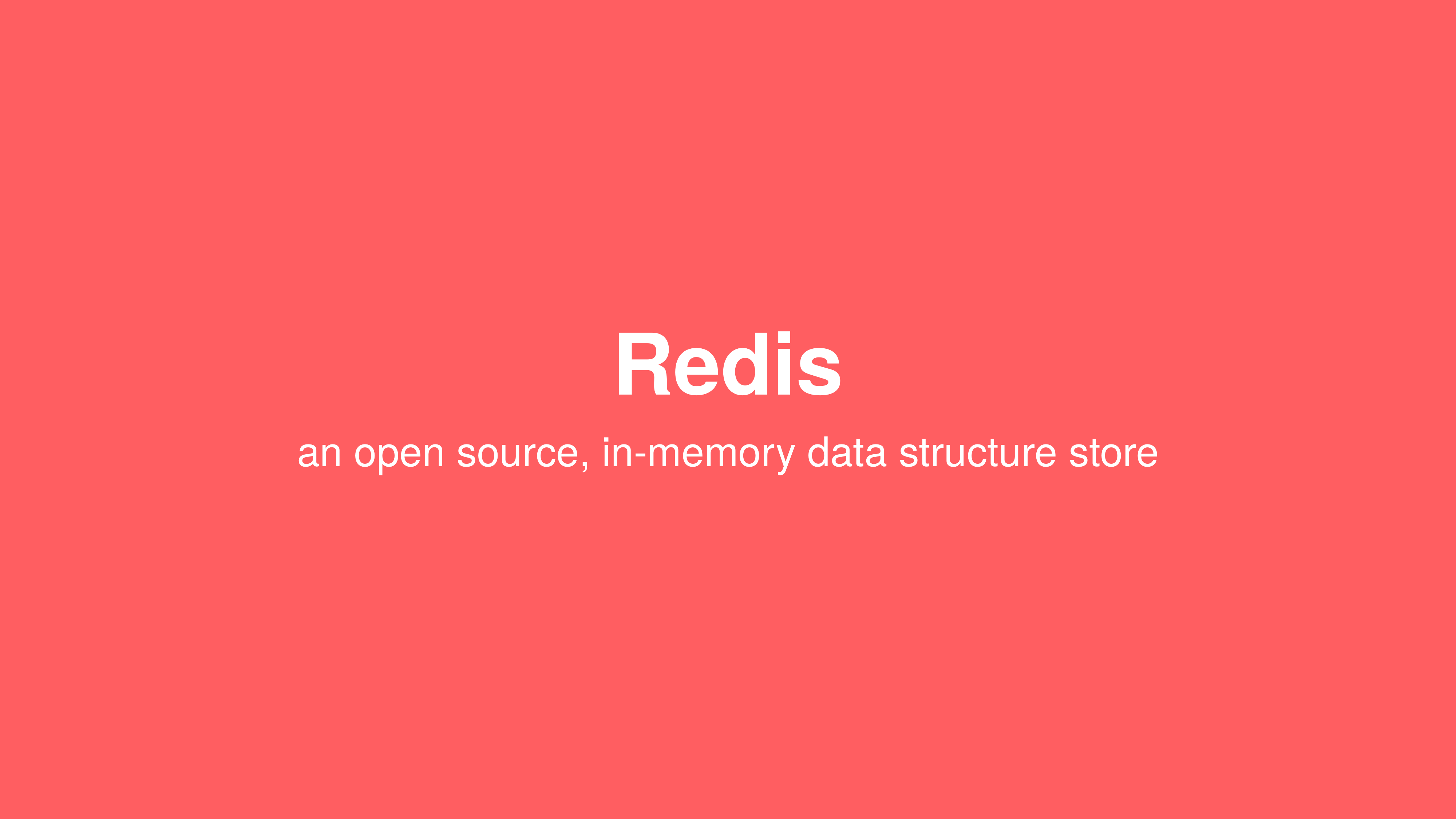

# Redis
an open source, in-memory data structure store